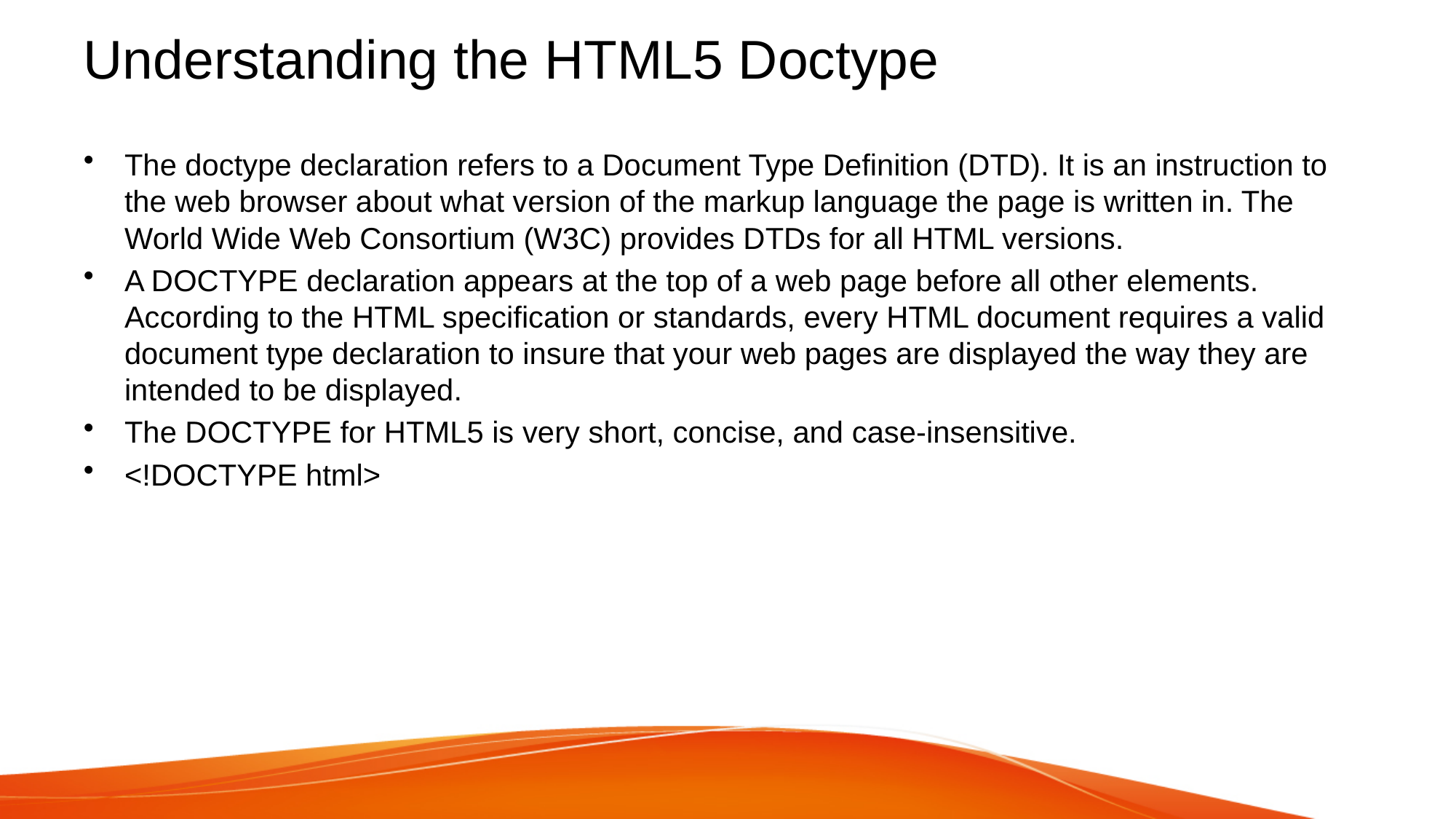

# Understanding the HTML5 Doctype
The doctype declaration refers to a Document Type Definition (DTD). It is an instruction to the web browser about what version of the markup language the page is written in. The World Wide Web Consortium (W3C) provides DTDs for all HTML versions.
A DOCTYPE declaration appears at the top of a web page before all other elements. According to the HTML specification or standards, every HTML document requires a valid document type declaration to insure that your web pages are displayed the way they are intended to be displayed.
The DOCTYPE for HTML5 is very short, concise, and case-insensitive.
<!DOCTYPE html>